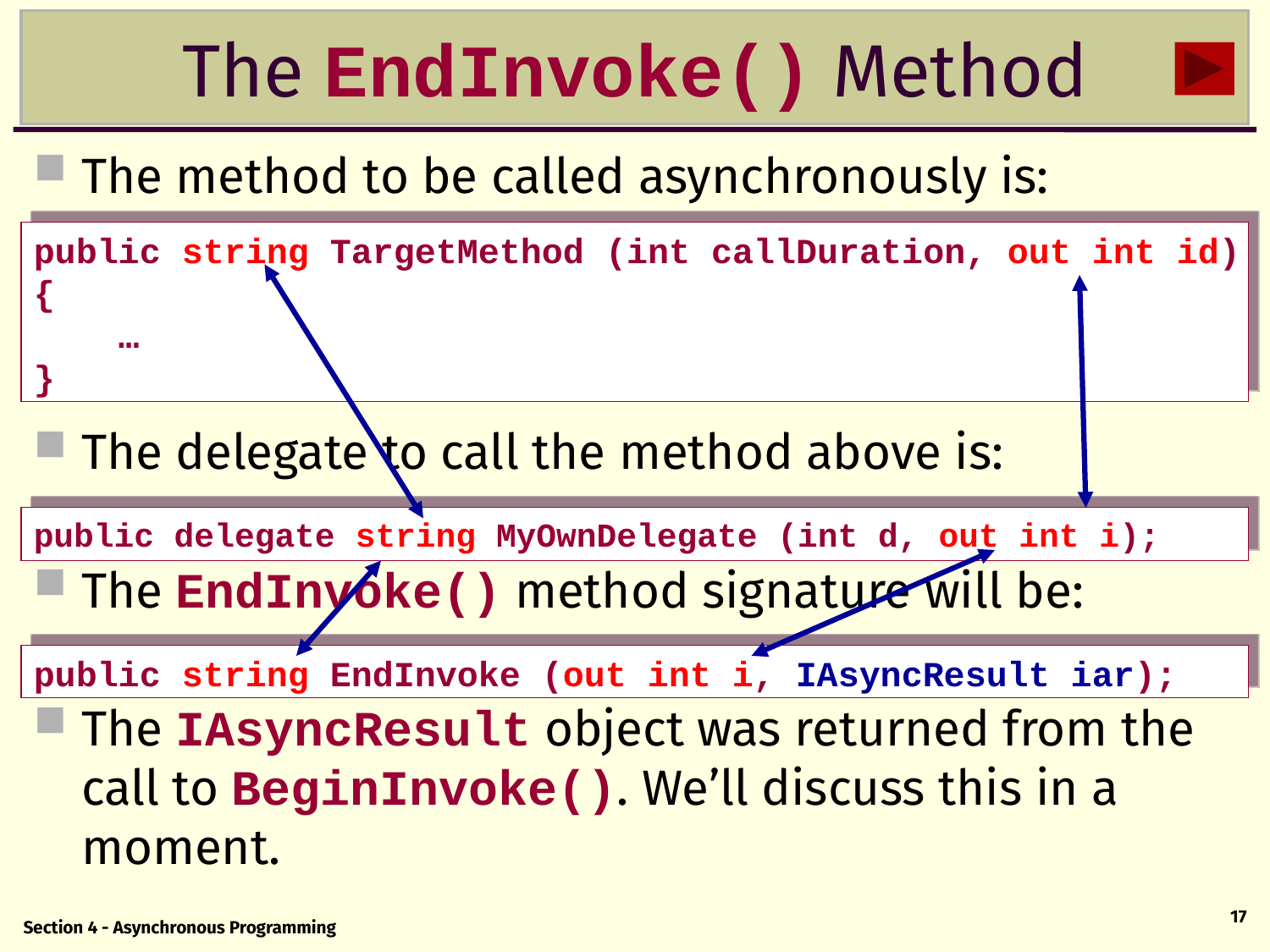

# The EndInvoke() Method

The method to be called asynchronously is:

The delegate to call the method above is:

The EndInvoke() method signature will be:

The IAsyncResult object was returned from the call to BeginInvoke(). We’ll discuss this in a moment.
public string TargetMethod (int callDuration, out int id)
{
    …
}

public delegate string MyOwnDelegate (int d, out int i);

public string EndInvoke (out int i, IAsyncResult iar);
17
Section 4 - Asynchronous Programming